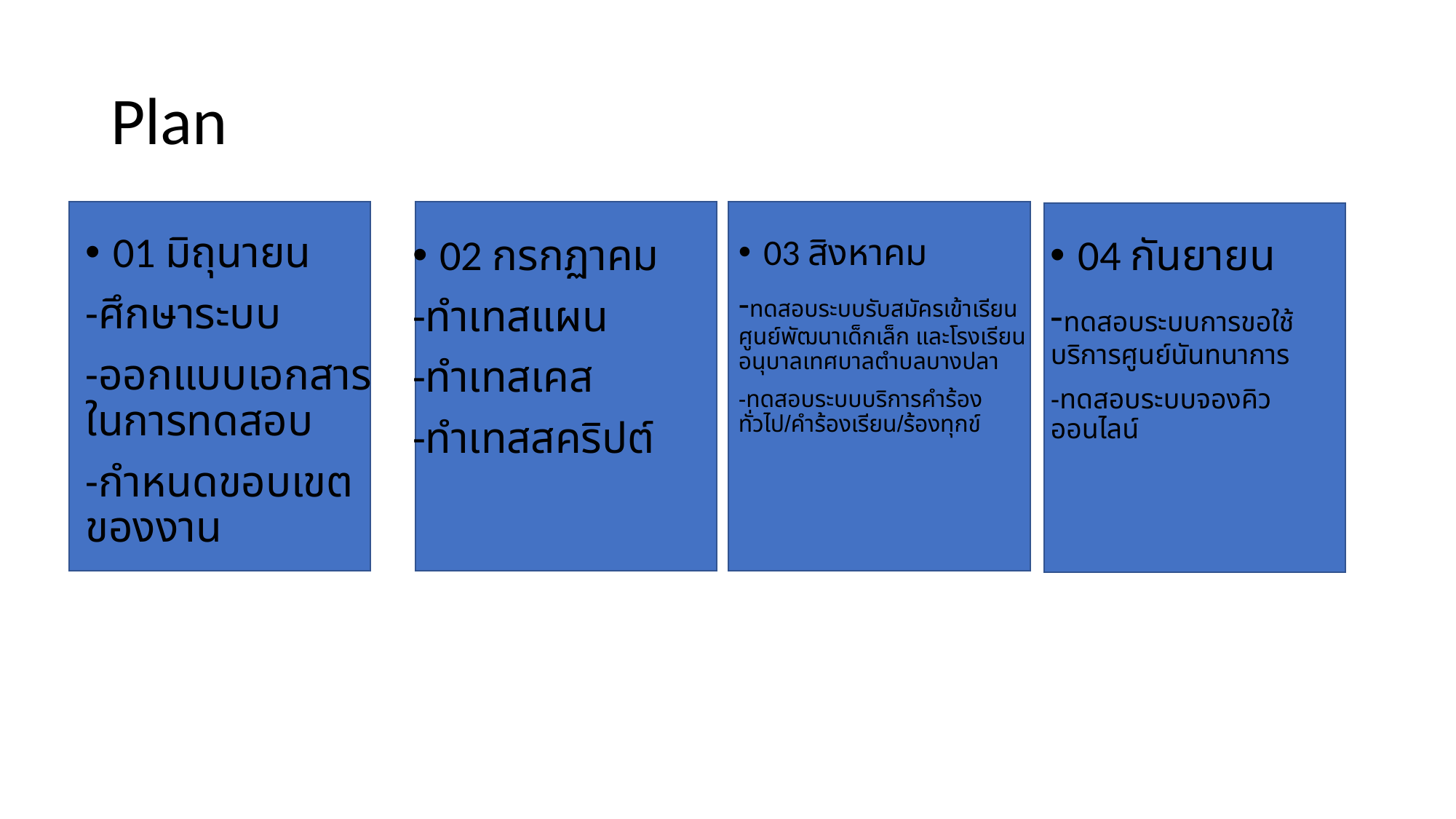

# Plan

01 มิถุนายน
-ศึกษาระบบ
-ออกแบบเอกสารในการทดสอบ
-กำหนดขอบเขตของงาน
04 กันยายน
-ทดสอบระบบการขอใช้บริการศูนย์นันทนาการ
-ทดสอบระบบจองคิวออนไลน์
02 กรกฏาคม
-ทำเทสแผน
-ทำเทสเคส
-ทำเทสสคริปต์

03 สิงหาคม
-ทดสอบระบบรับสมัครเข้าเรียนศูนย์พัฒนาเด็กเล็ก และโรงเรียนอนุบาลเทศบาลตำบลบางปลา
-ทดสอบระบบบริการคำร้องทั่วไป/คำร้องเรียน/ร้องทุกข์